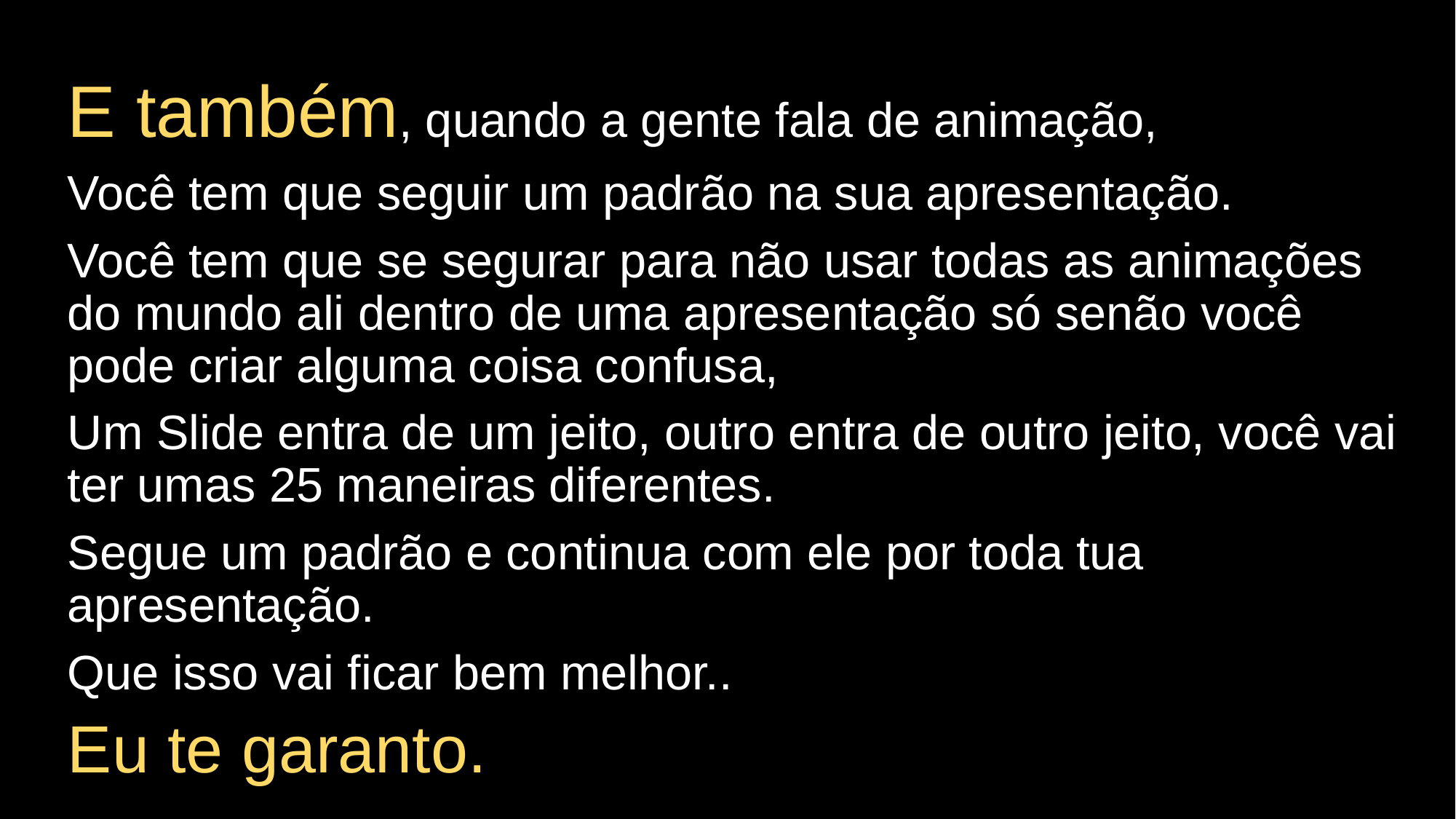

E também, quando a gente fala de animação,
Você tem que seguir um padrão na sua apresentação.
Você tem que se segurar para não usar todas as animações do mundo ali dentro de uma apresentação só senão você pode criar alguma coisa confusa,
Um Slide entra de um jeito, outro entra de outro jeito, você vai ter umas 25 maneiras diferentes.
Segue um padrão e continua com ele por toda tua apresentação.
Que isso vai ficar bem melhor..
Eu te garanto.